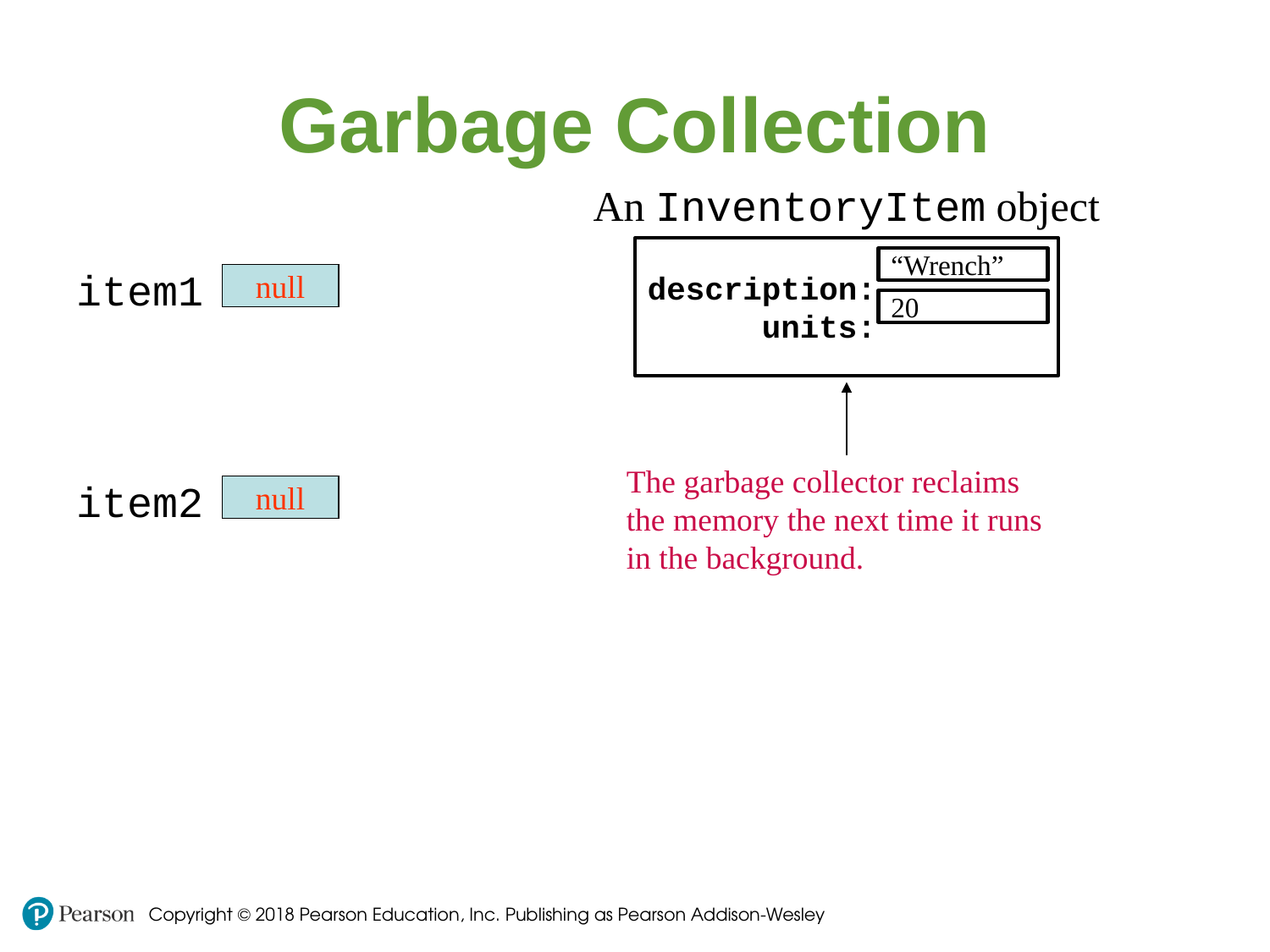

Garbage Collection
An InventoryItem object
description:
      units:
“Wrench”
item1
null
20
The garbage collector reclaims the memory the next time it runs in the background.
item2
null